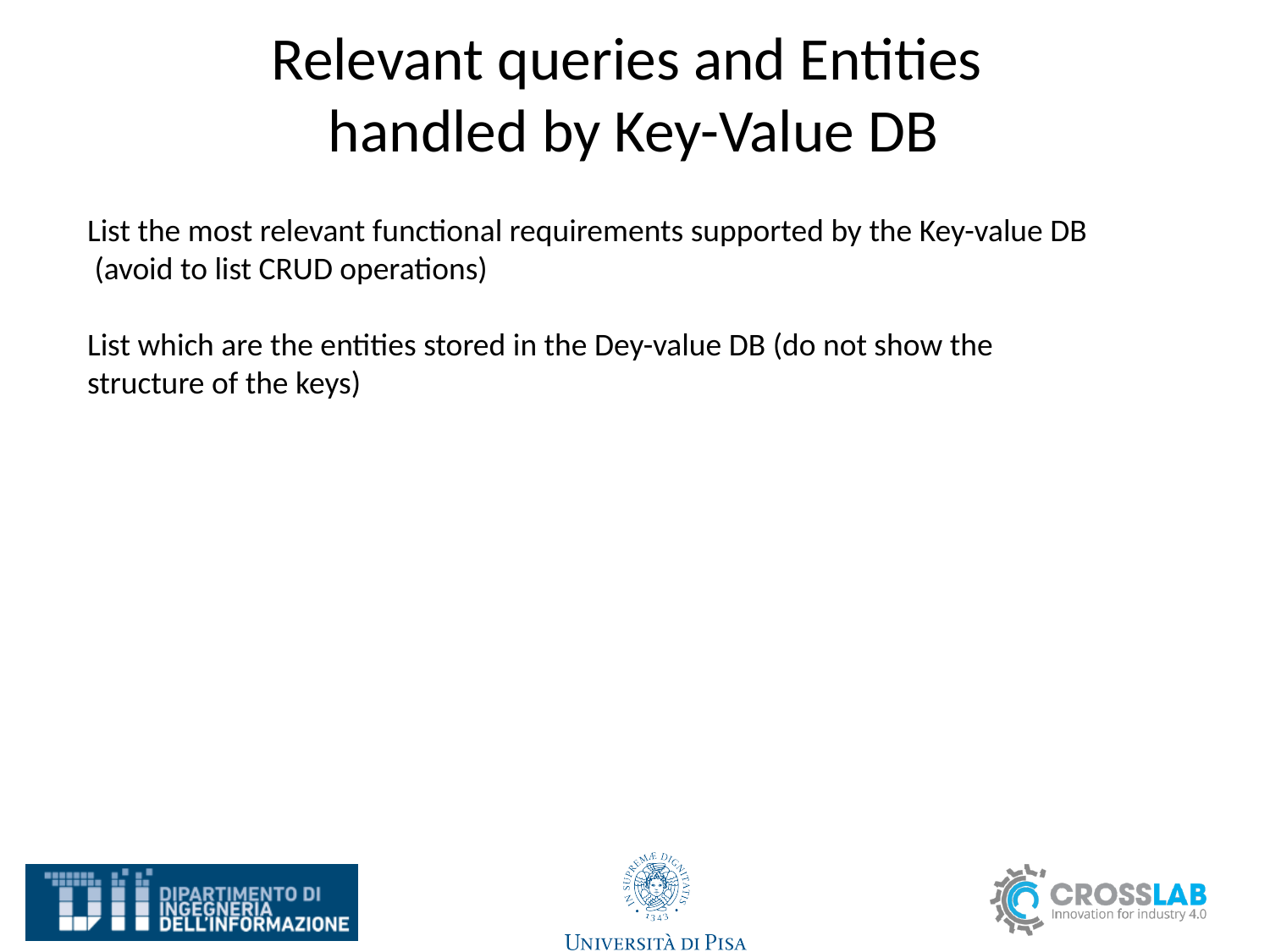

# Relevant queries and Entities handled by Key-Value DB
List the most relevant functional requirements supported by the Key-value DB
 (avoid to list CRUD operations)

List which are the entities stored in the Dey-value DB (do not show the structure of the keys)